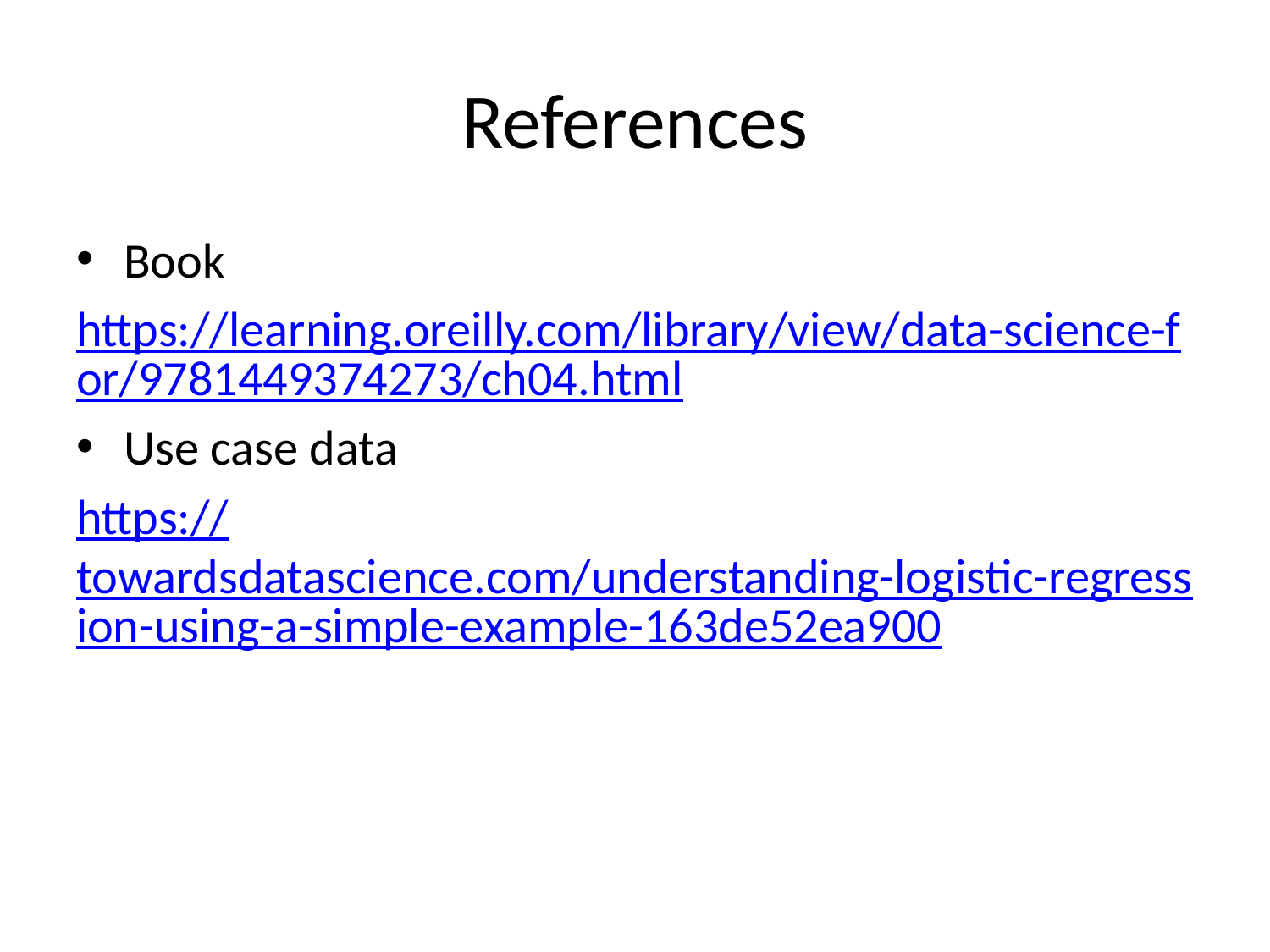

# References
Book
https://learning.oreilly.com/library/view/data-science-for/9781449374273/ch04.html
Use case data
https://towardsdatascience.com/understanding-logistic-regression-using-a-simple-example-163de52ea900